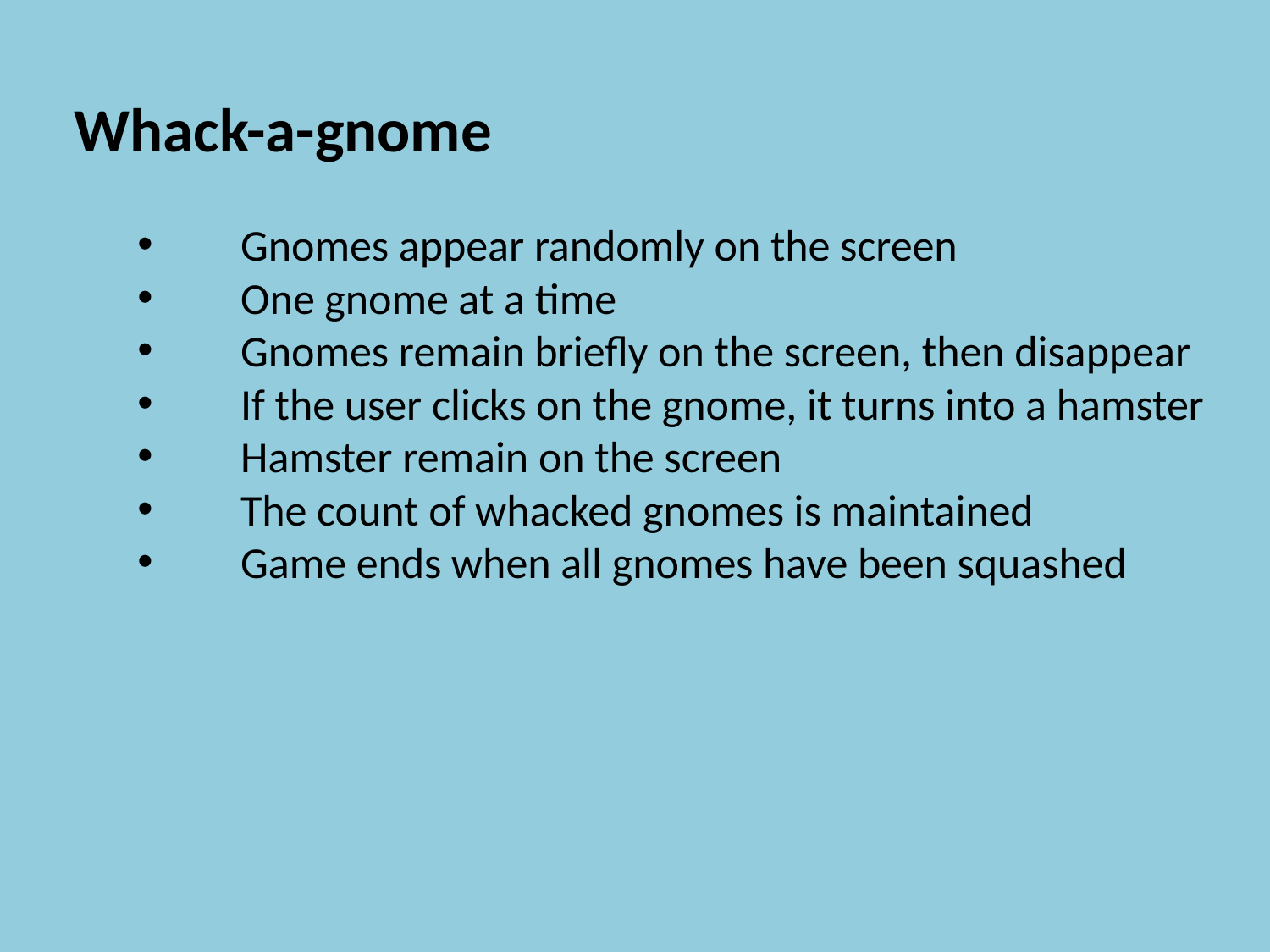

Whack-a-gnome

Gnomes appear randomly on the screen
One gnome at a time
Gnomes remain briefly on the screen, then disappear
If the user clicks on the gnome, it turns into a hamster
Hamster remain on the screen
The count of whacked gnomes is maintained
Game ends when all gnomes have been squashed